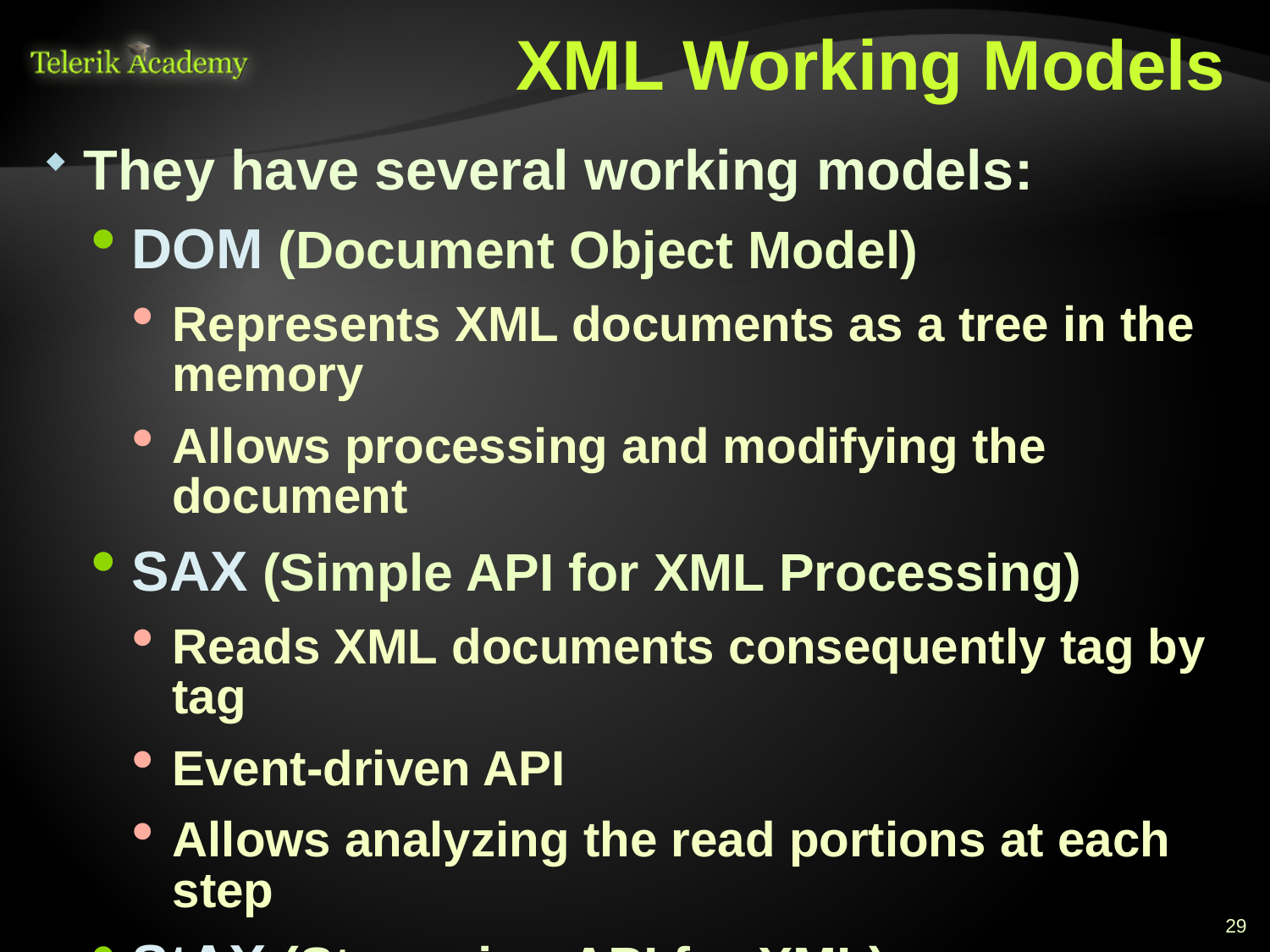

# XML Working Models
They have several working models:
DOM (Document Object Model)
Represents XML documents as a tree in the memory
Allows processing and modifying the document
SAX (Simple API for XML Processing)
Reads XML documents consequently tag by tag
Event-driven API
Allows analyzing the read portions at each step
StAX (Streaming API for XML)
Like SAX but works in "pull" mode
29